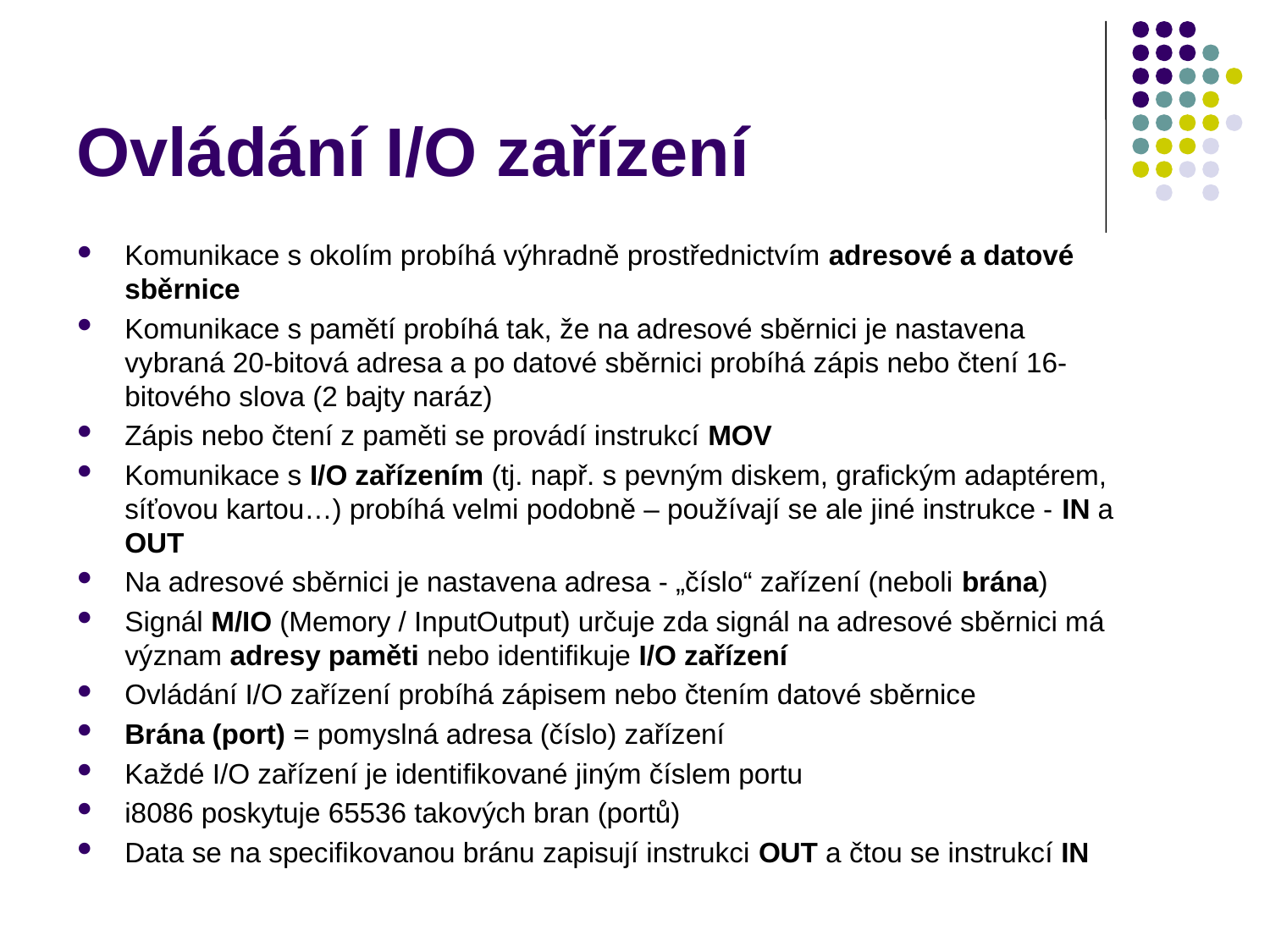

Ovládání I/O zařízení
Komunikace s okolím probíhá výhradně prostřednictvím adresové a datové sběrnice
Komunikace s pamětí probíhá tak, že na adresové sběrnici je nastavena vybraná 20-bitová adresa a po datové sběrnici probíhá zápis nebo čtení 16-bitového slova (2 bajty naráz)
Zápis nebo čtení z paměti se provádí instrukcí MOV
Komunikace s I/O zařízením (tj. např. s pevným diskem, grafickým adaptérem, síťovou kartou…) probíhá velmi podobně – používají se ale jiné instrukce - IN a OUT
Na adresové sběrnici je nastavena adresa - „číslo“ zařízení (neboli brána)
Signál M/IO (Memory / InputOutput) určuje zda signál na adresové sběrnici má význam adresy paměti nebo identifikuje I/O zařízení
Ovládání I/O zařízení probíhá zápisem nebo čtením datové sběrnice
Brána (port) = pomyslná adresa (číslo) zařízení
Každé I/O zařízení je identifikované jiným číslem portu
i8086 poskytuje 65536 takových bran (portů)
Data se na specifikovanou bránu zapisují instrukci OUT a čtou se instrukcí IN